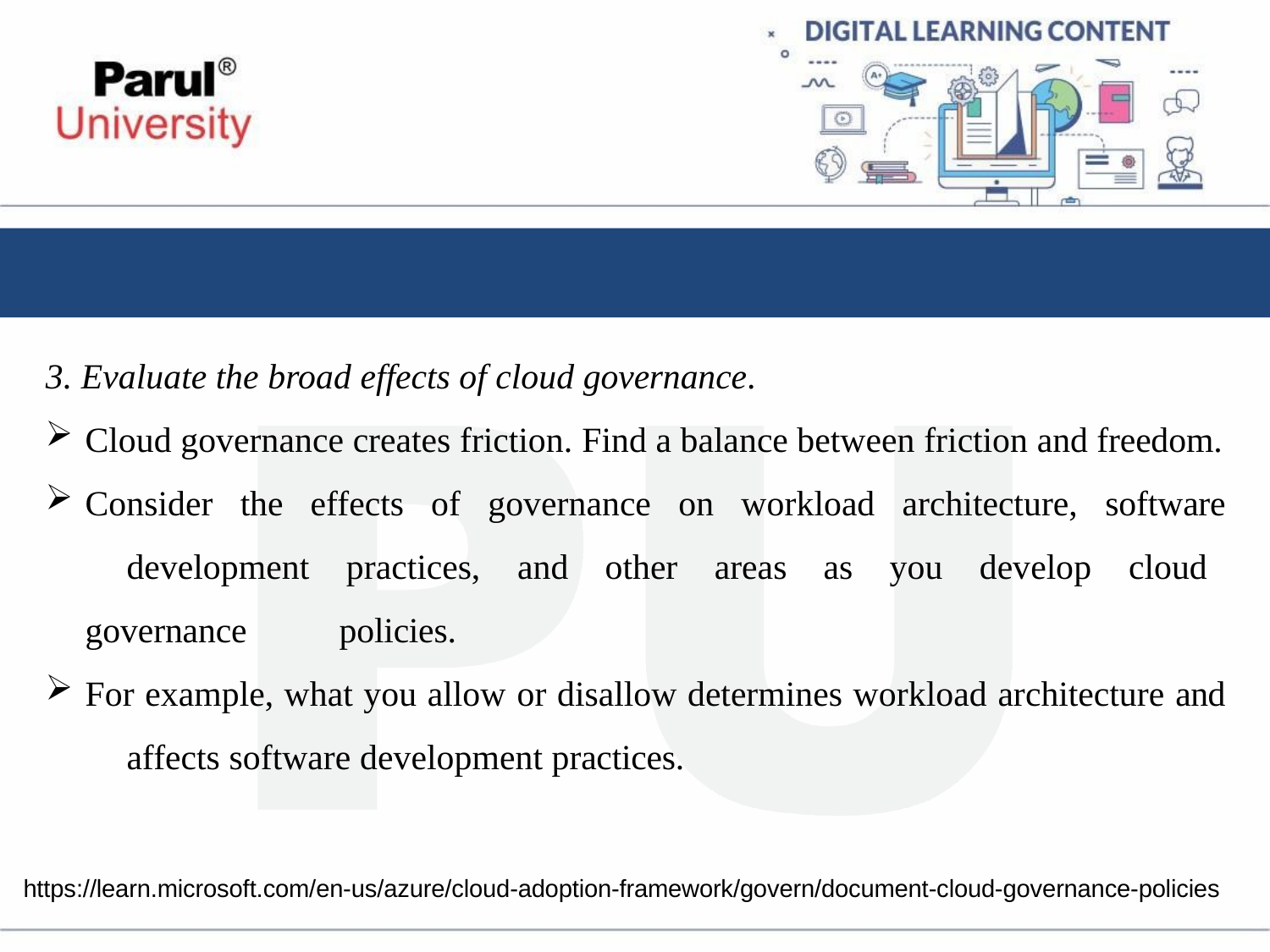

# 3. Evaluate the broad effects of cloud governance.
Cloud governance creates friction. Find a balance between friction and freedom.
Consider  the  effects  of  governance  on  workload  architecture,  software 	development  practices,  and  other  areas  as  you  develop  cloud  governance 	policies.
For example, what you allow or disallow determines workload architecture and 	affects software development practices.
https://learn.microsoft.com/en-us/azure/cloud-adoption-framework/govern/document-cloud-governance-policies